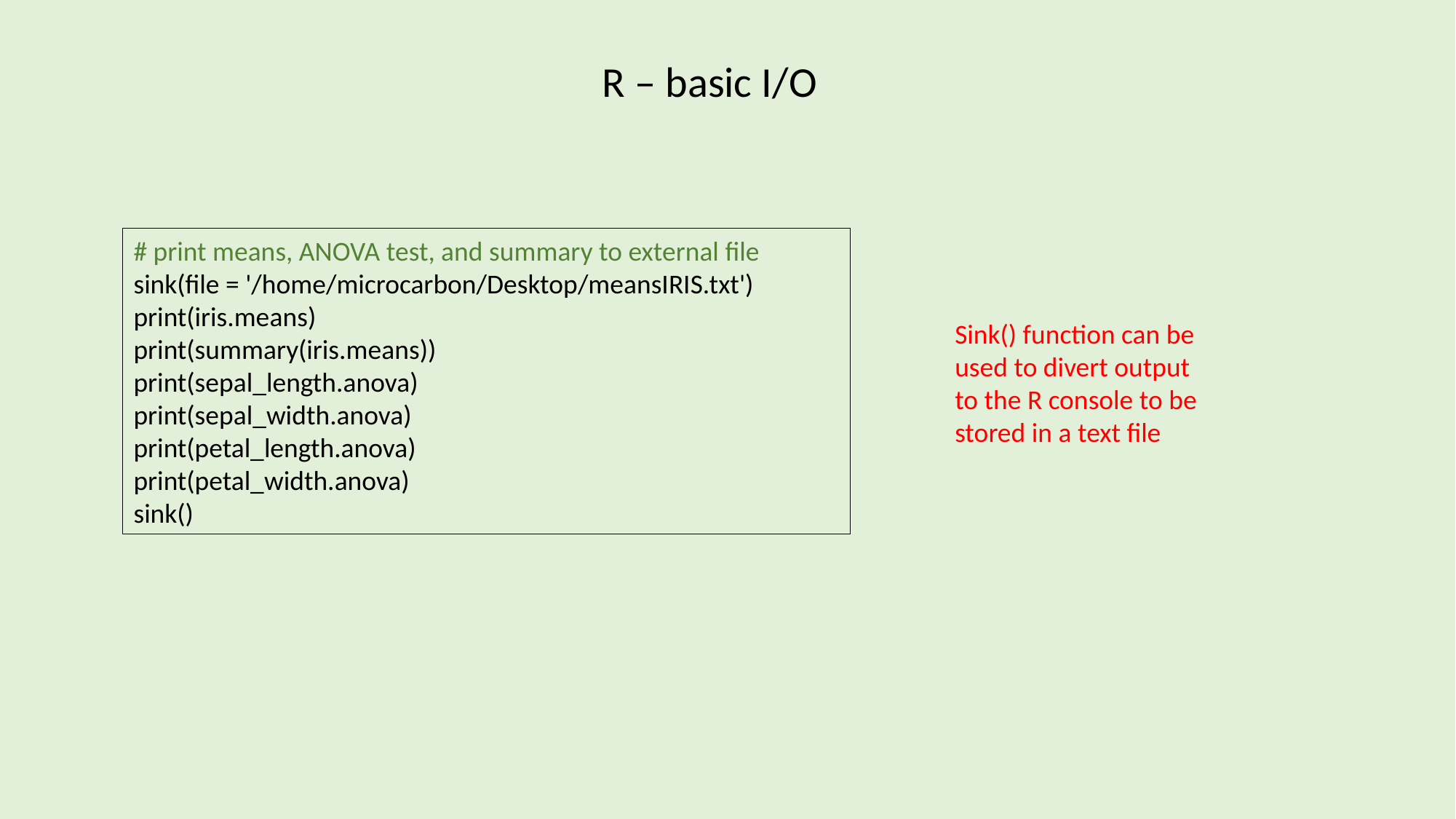

R – basic I/O
# print means, ANOVA test, and summary to external file
sink(file = '/home/microcarbon/Desktop/meansIRIS.txt')
print(iris.means)
print(summary(iris.means))
print(sepal_length.anova)
print(sepal_width.anova)
print(petal_length.anova)
print(petal_width.anova)
sink()
Sink() function can be used to divert output to the R console to be stored in a text file